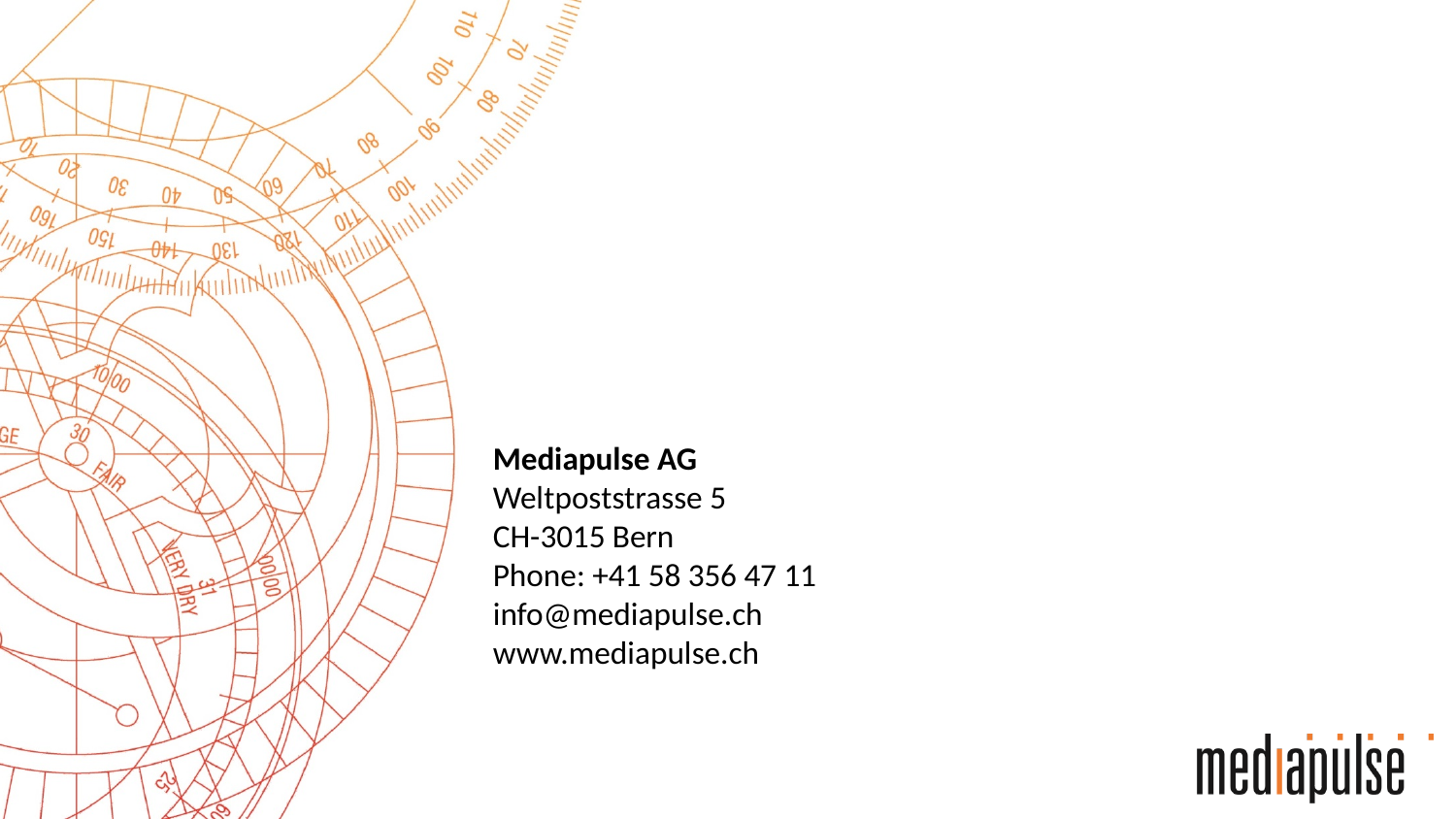

Mediapulse AG
Weltpoststrasse 5
CH-3015 Bern
Phone: +41 58 356 47 11
info@mediapulse.ch
www.mediapulse.ch